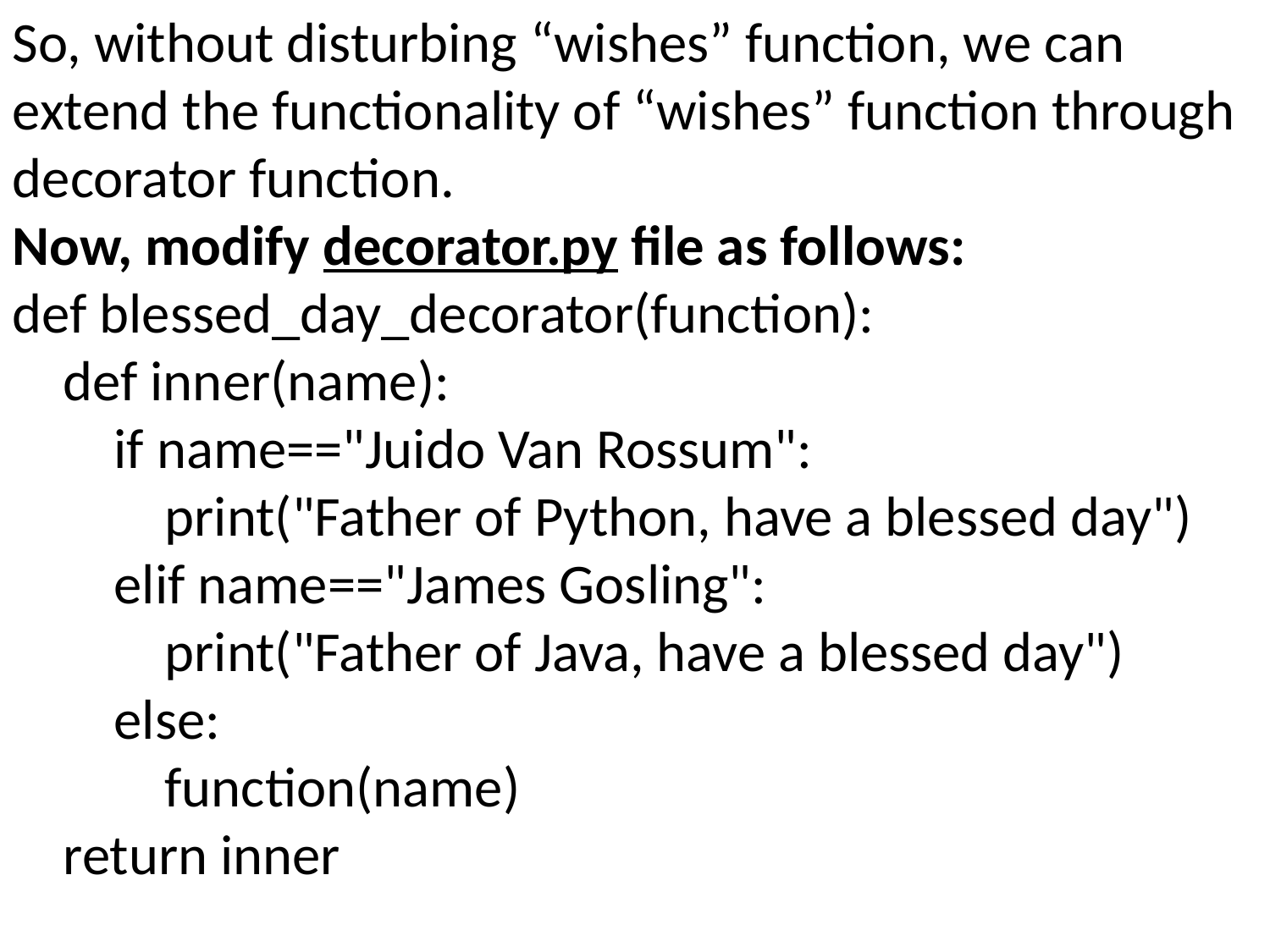

So, without disturbing “wishes” function, we can extend the functionality of “wishes” function through decorator function.
Now, modify decorator.py file as follows:
def blessed_day_decorator(function):
    def inner(name):
        if name=="Juido Van Rossum":
            print("Father of Python, have a blessed day")
        elif name=="James Gosling":
            print("Father of Java, have a blessed day")
        else:
            function(name)
    return inner